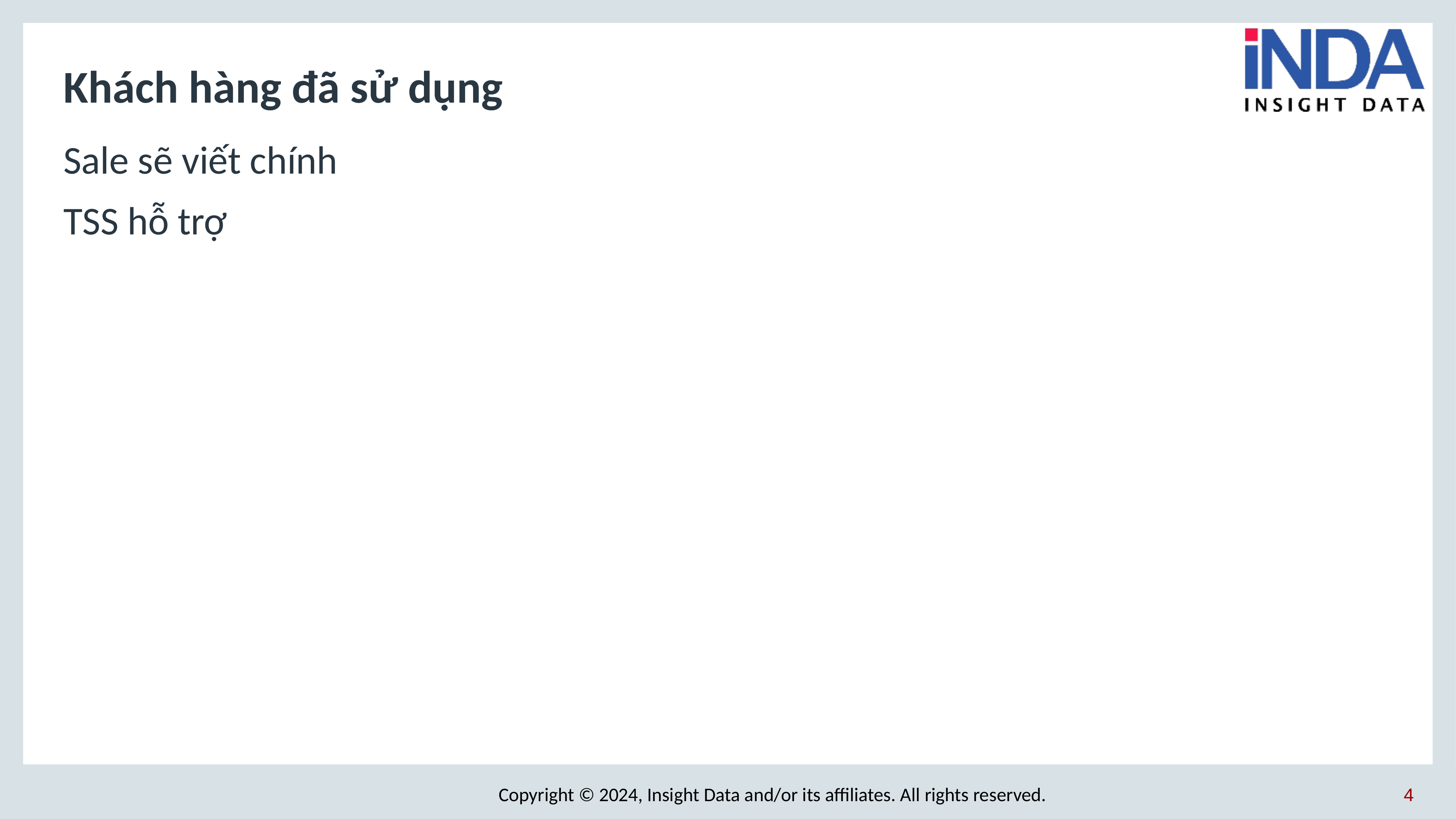

# Khách hàng đã sử dụng
Sale sẽ viết chính
TSS hỗ trợ
4